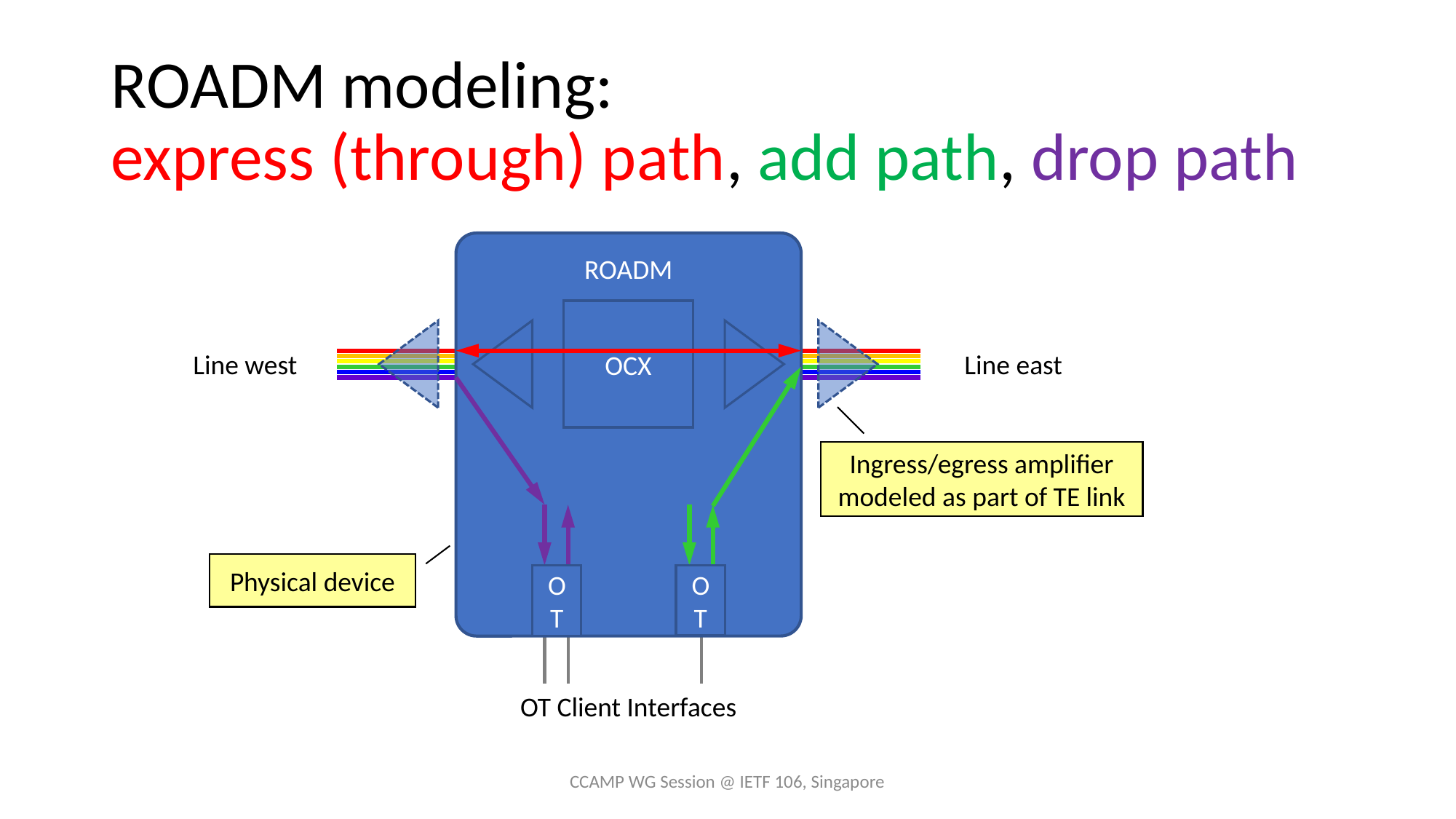

# ROADM modeling: express (through) path, add path, drop path
ROADM
OCX

Line west
Line east
OT
OT
OT Client Interfaces
Ingress/egress amplifier modeled as part of TE link
Physical device
CCAMP WG Session @ IETF 106, Singapore